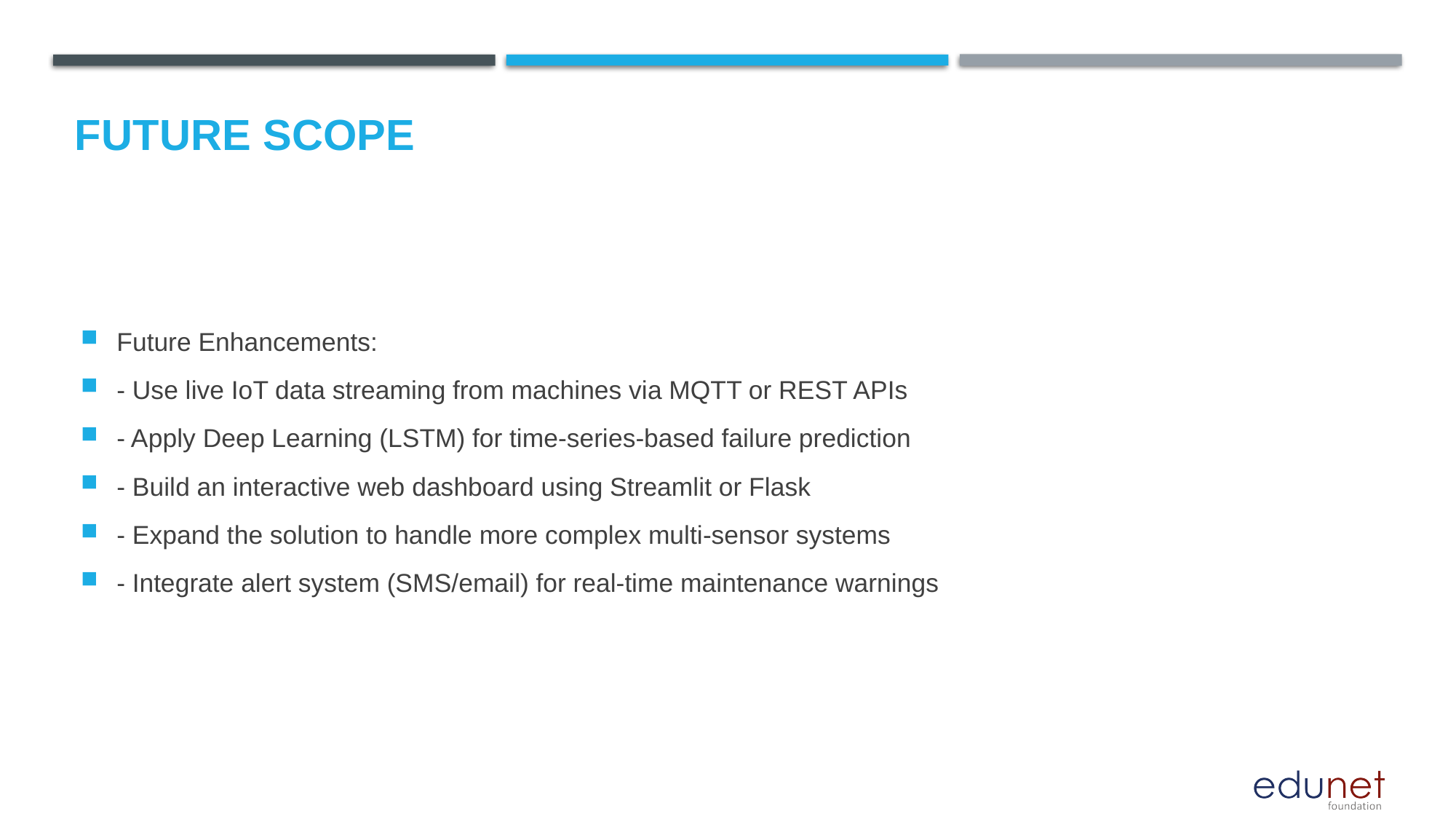

Future scope

Future Enhancements:
- Use live IoT data streaming from machines via MQTT or REST APIs
- Apply Deep Learning (LSTM) for time-series-based failure prediction
- Build an interactive web dashboard using Streamlit or Flask
- Expand the solution to handle more complex multi-sensor systems
- Integrate alert system (SMS/email) for real-time maintenance warnings